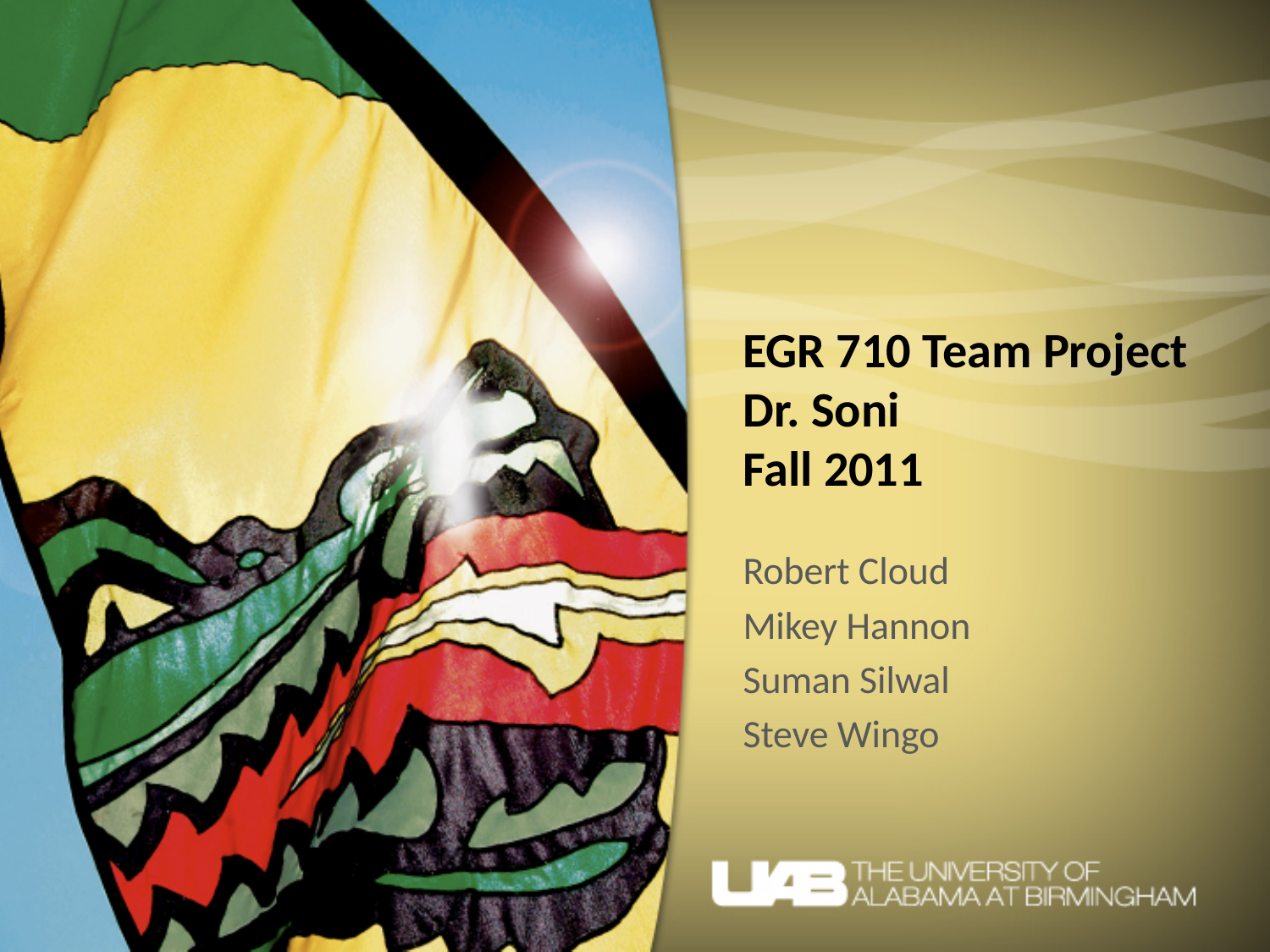

# EGR 710 Team Project Dr. Soni Fall 2011
Robert Cloud
Mikey Hannon
Suman Silwal
Steve Wingo